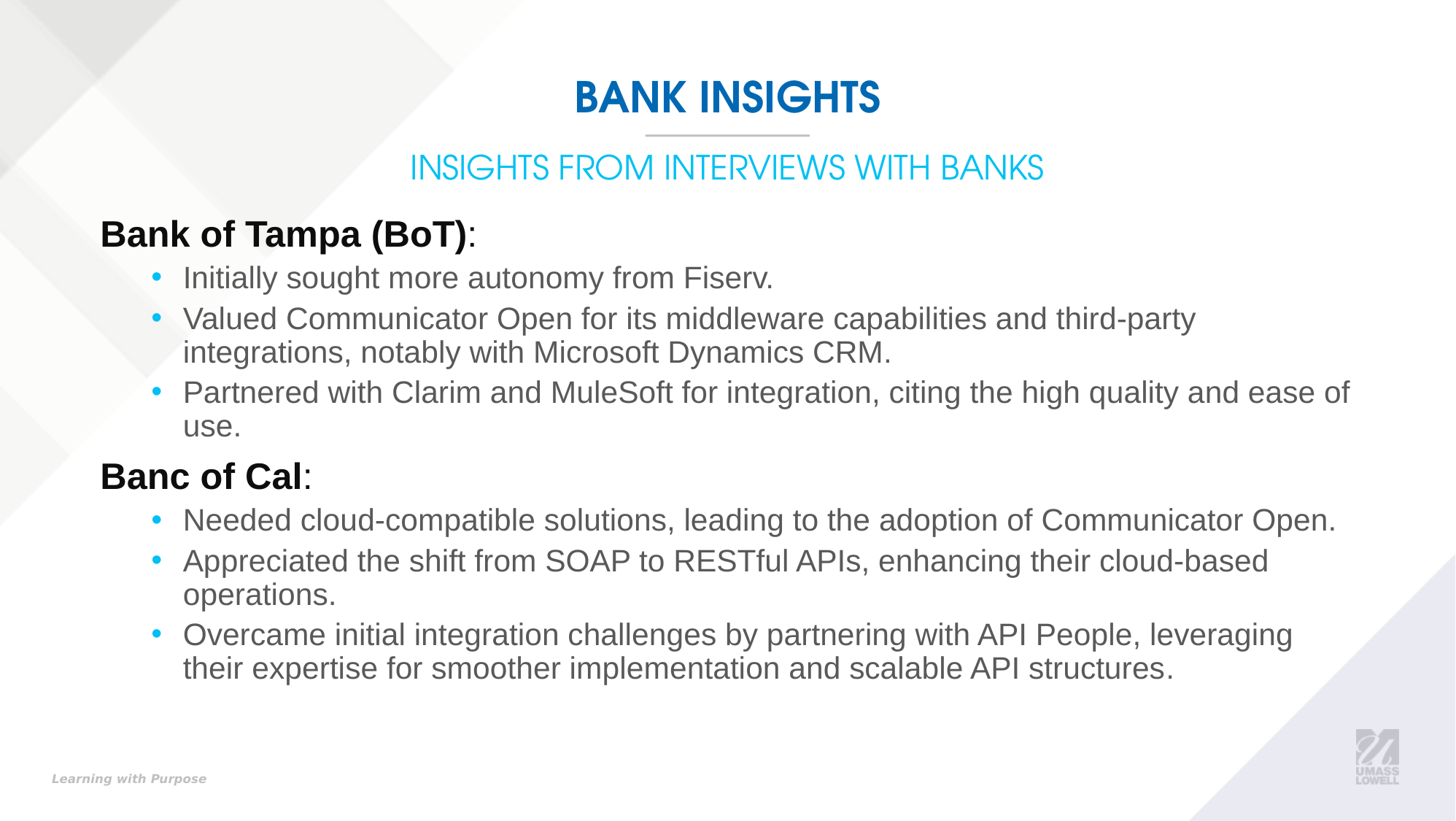

# Bank Insights
Insights from interviews with banks
Bank of Tampa (BoT):
Initially sought more autonomy from Fiserv.
Valued Communicator Open for its middleware capabilities and third-party integrations, notably with Microsoft Dynamics CRM.
Partnered with Clarim and MuleSoft for integration, citing the high quality and ease of use​​​​.
Banc of Cal:
Needed cloud-compatible solutions, leading to the adoption of Communicator Open.
Appreciated the shift from SOAP to RESTful APIs, enhancing their cloud-based operations.
Overcame initial integration challenges by partnering with API People, leveraging their expertise for smoother implementation and scalable API structures​​​​.